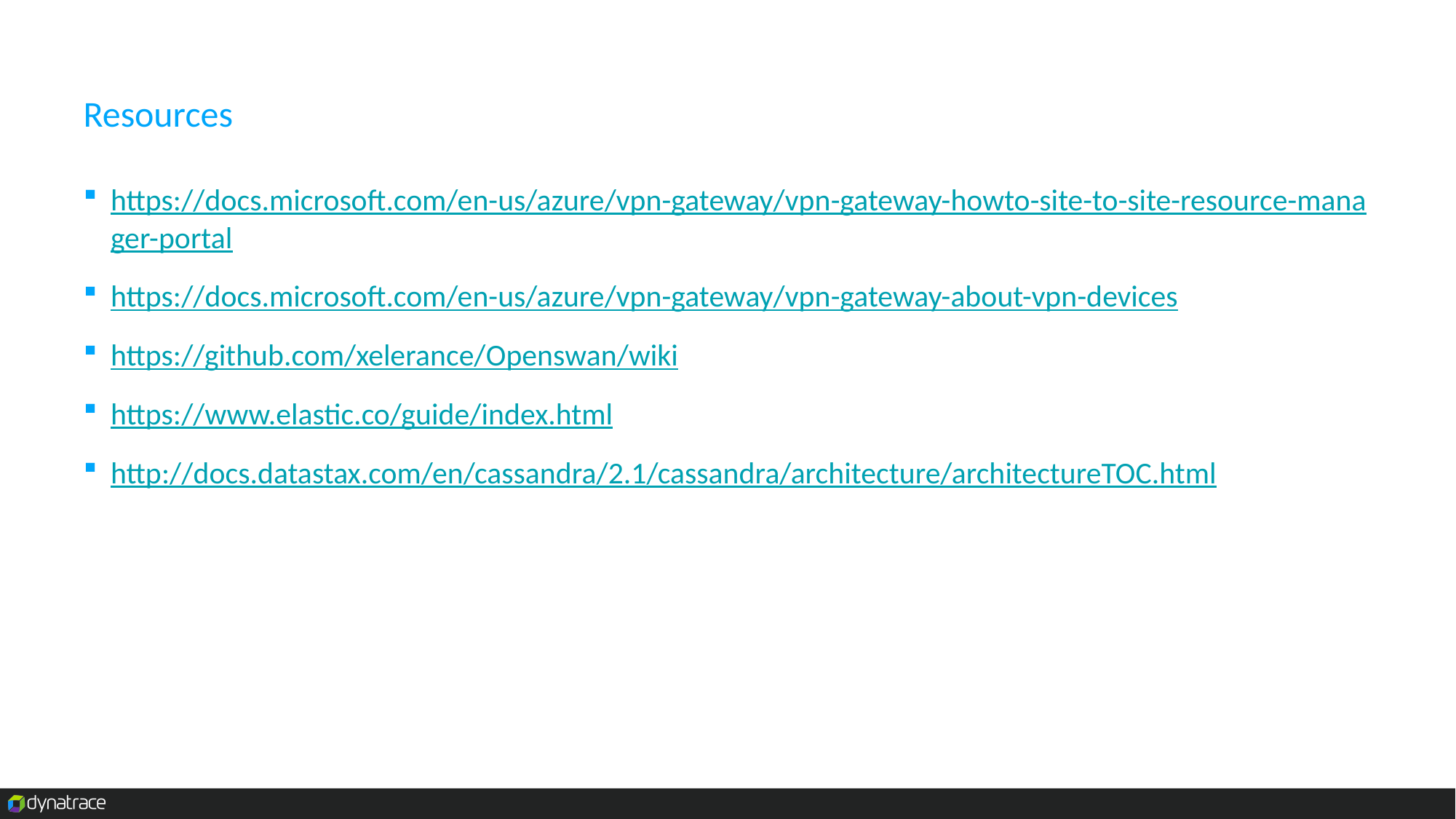

# Resources
https://docs.microsoft.com/en-us/azure/vpn-gateway/vpn-gateway-howto-site-to-site-resource-manager-portal
https://docs.microsoft.com/en-us/azure/vpn-gateway/vpn-gateway-about-vpn-devices
https://github.com/xelerance/Openswan/wiki
https://www.elastic.co/guide/index.html
http://docs.datastax.com/en/cassandra/2.1/cassandra/architecture/architectureTOC.html